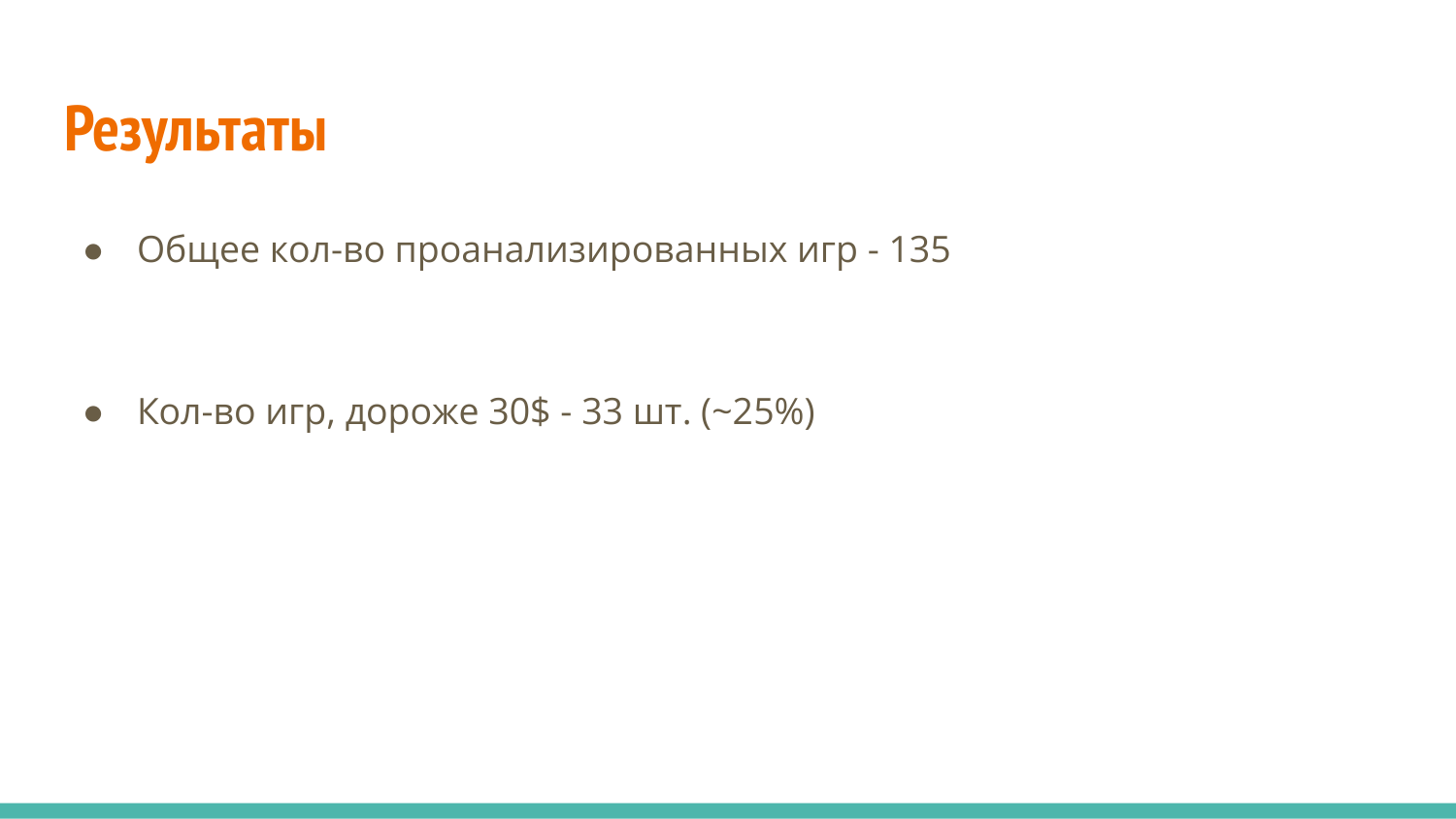

# Результаты
Общее кол-во проанализированных игр - 135

Кол-во игр, дороже 30$ - 33 шт. (~25%)